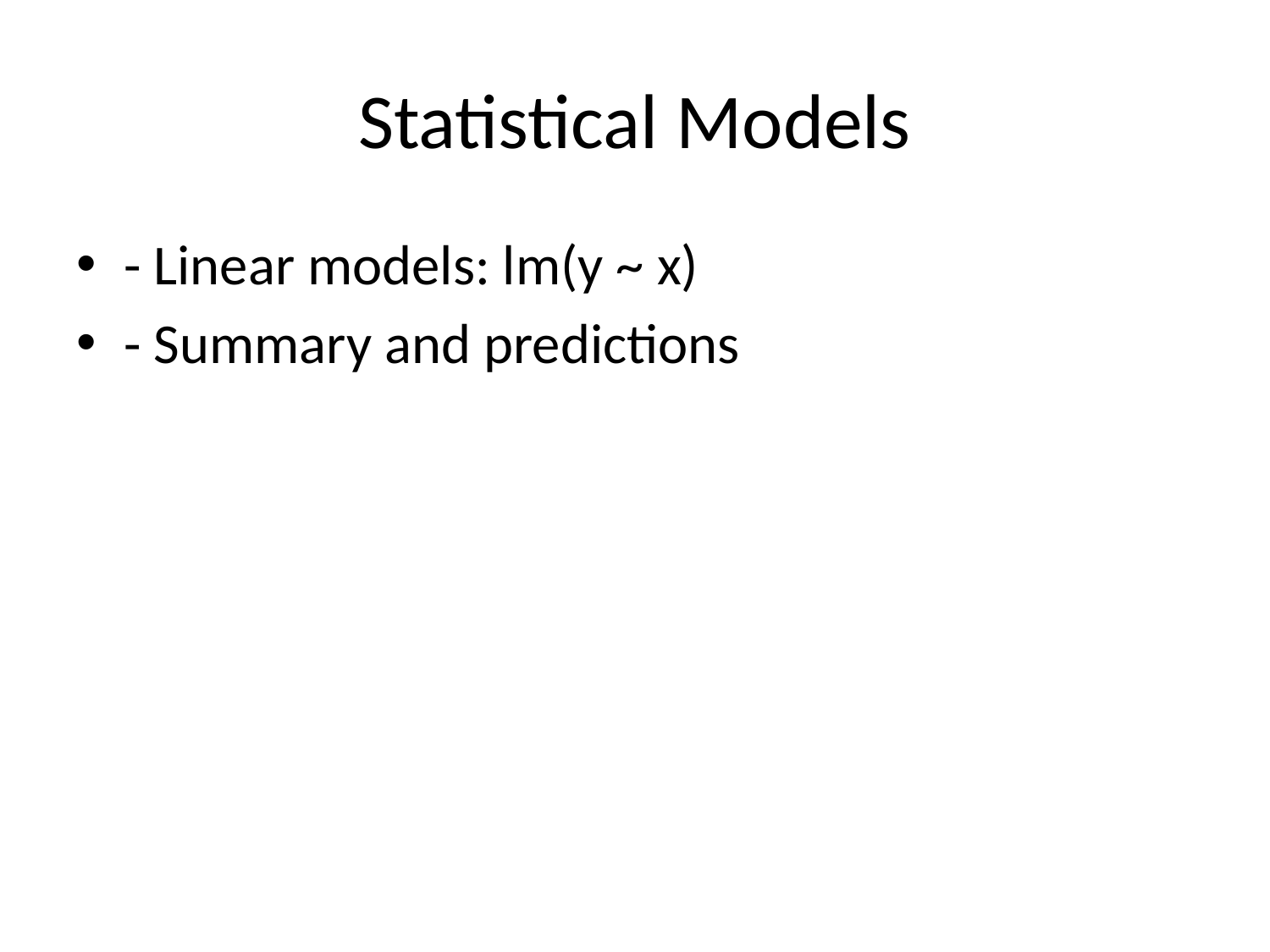

# Statistical Models
- Linear models: lm(y ~ x)
- Summary and predictions